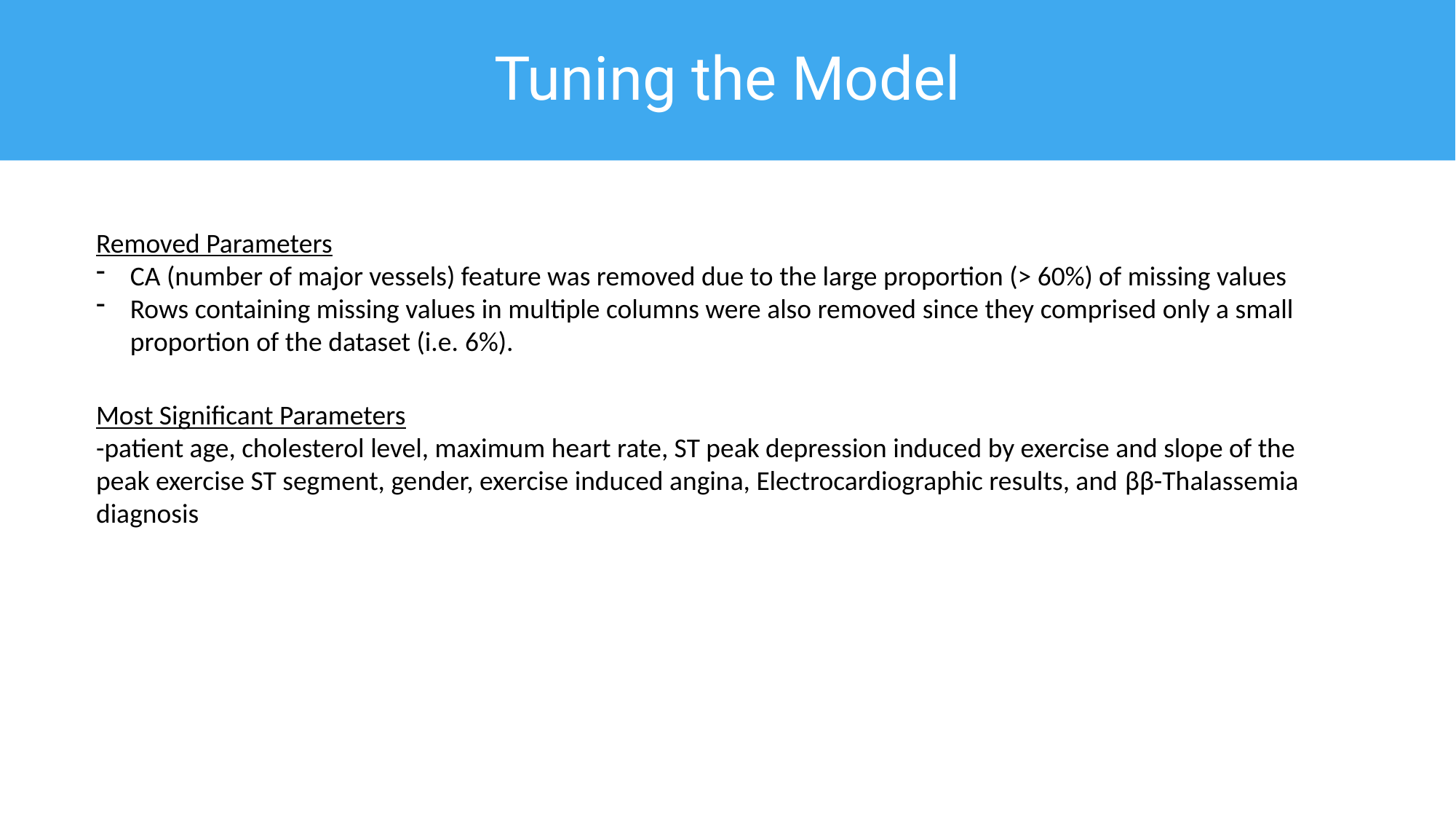

Tuning the Model
Removed Parameters
CA (number of major vessels) feature was removed due to the large proportion (> 60%) of missing values
Rows containing missing values in multiple columns were also removed since they comprised only a small proportion of the dataset (i.e. 6%).
Most Significant Parameters
-patient age, cholesterol level, maximum heart rate, ST peak depression induced by exercise and slope of the peak exercise ST segment, gender, exercise induced angina, Electrocardiographic results, and ββ-Thalassemia diagnosis